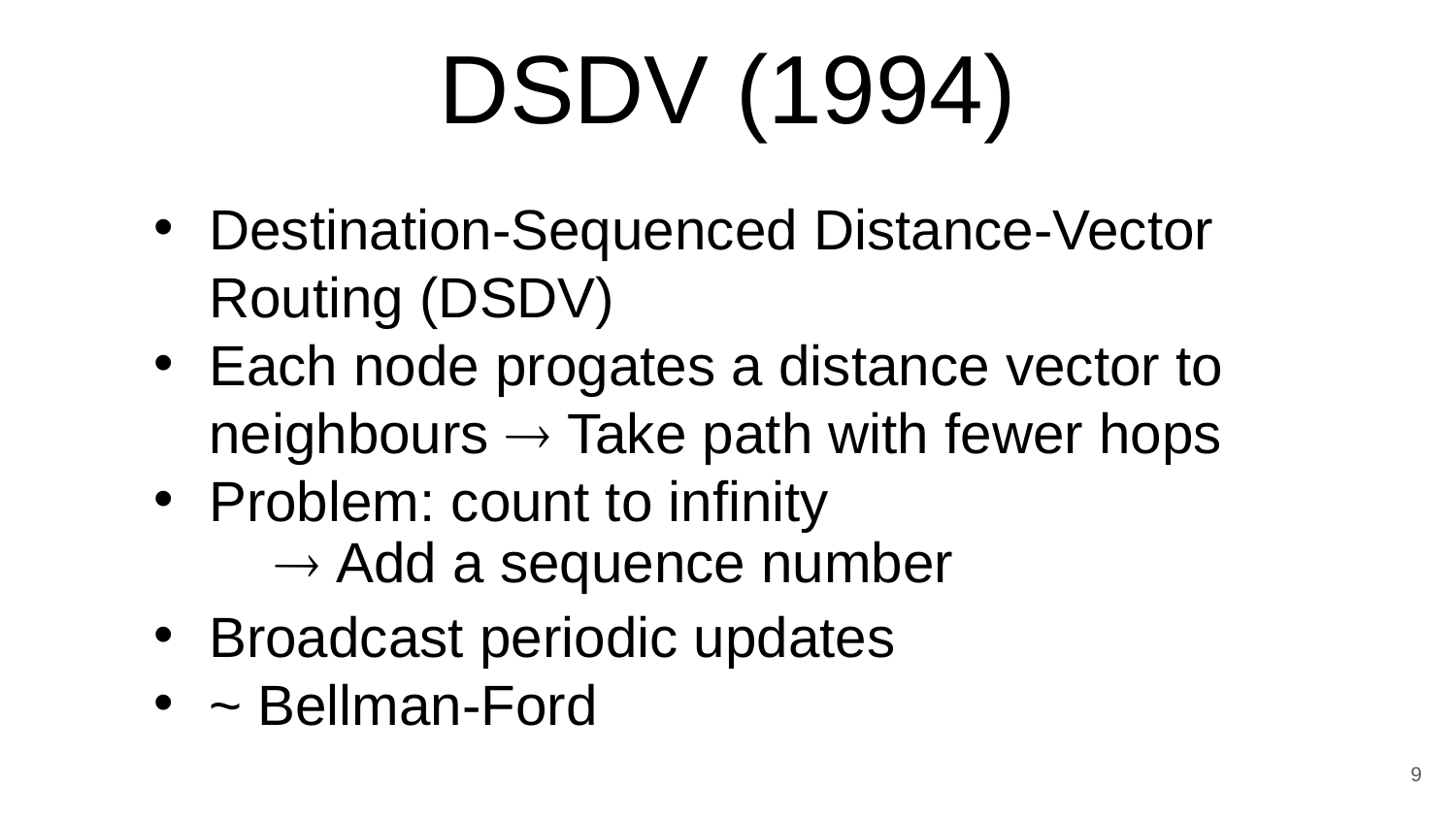

# DSDV (1994)
Destination-Sequenced Distance-Vector Routing (DSDV)
Each node progates a distance vector to neighbours → Take path with fewer hops
Problem: count to infinity

Broadcast periodic updates
~ Bellman-Ford

→ Add a sequence number
9